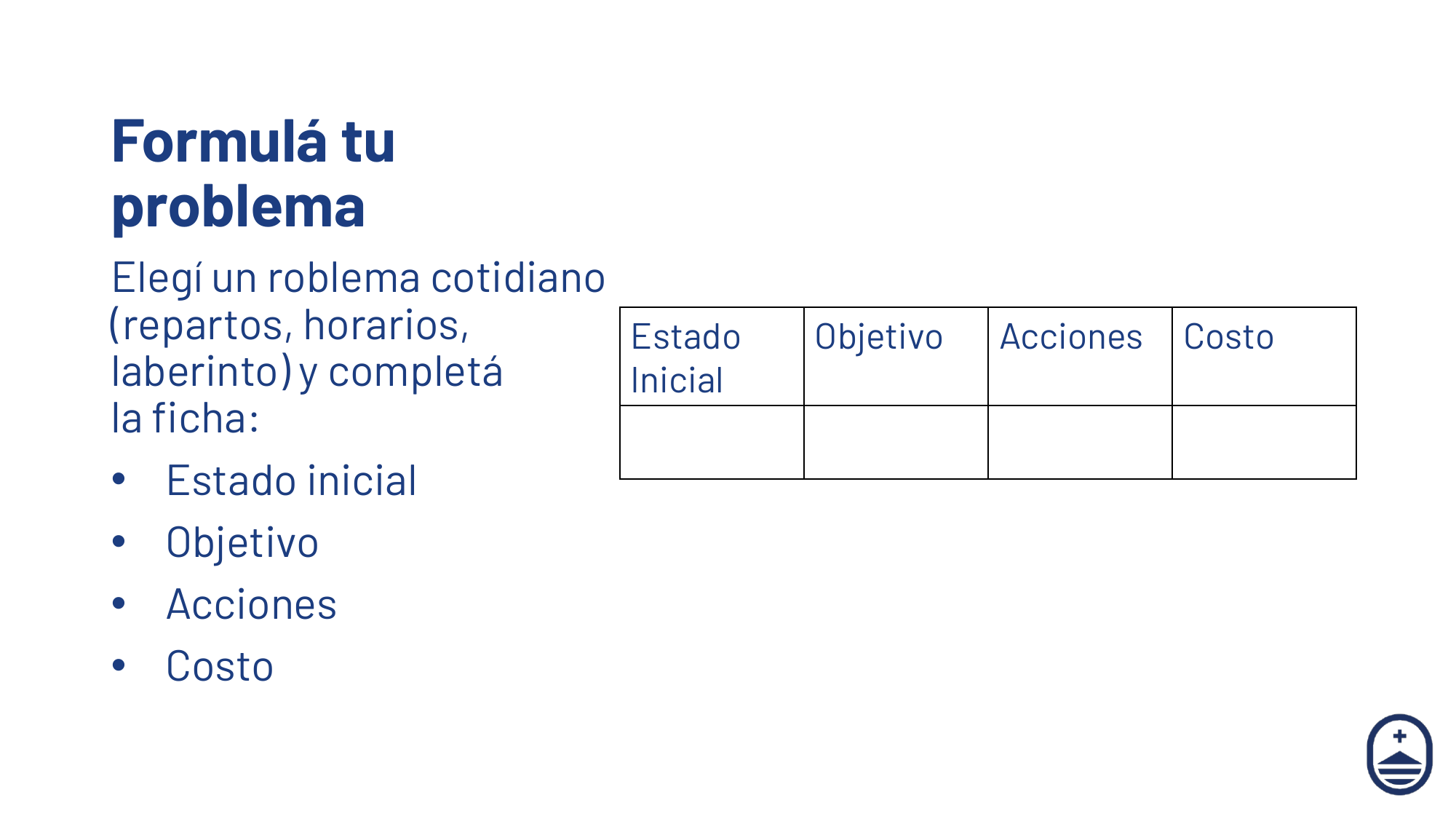

# Formulá tu problema
Elegí un roblema cotidiano (repartos, horarios, laberinto) y completá la ficha:
Estado inicial
Objetivo
Acciones
Costo
| Estado Inicial | Objetivo | Acciones | Costo |
| --- | --- | --- | --- |
|  |  |  |  |